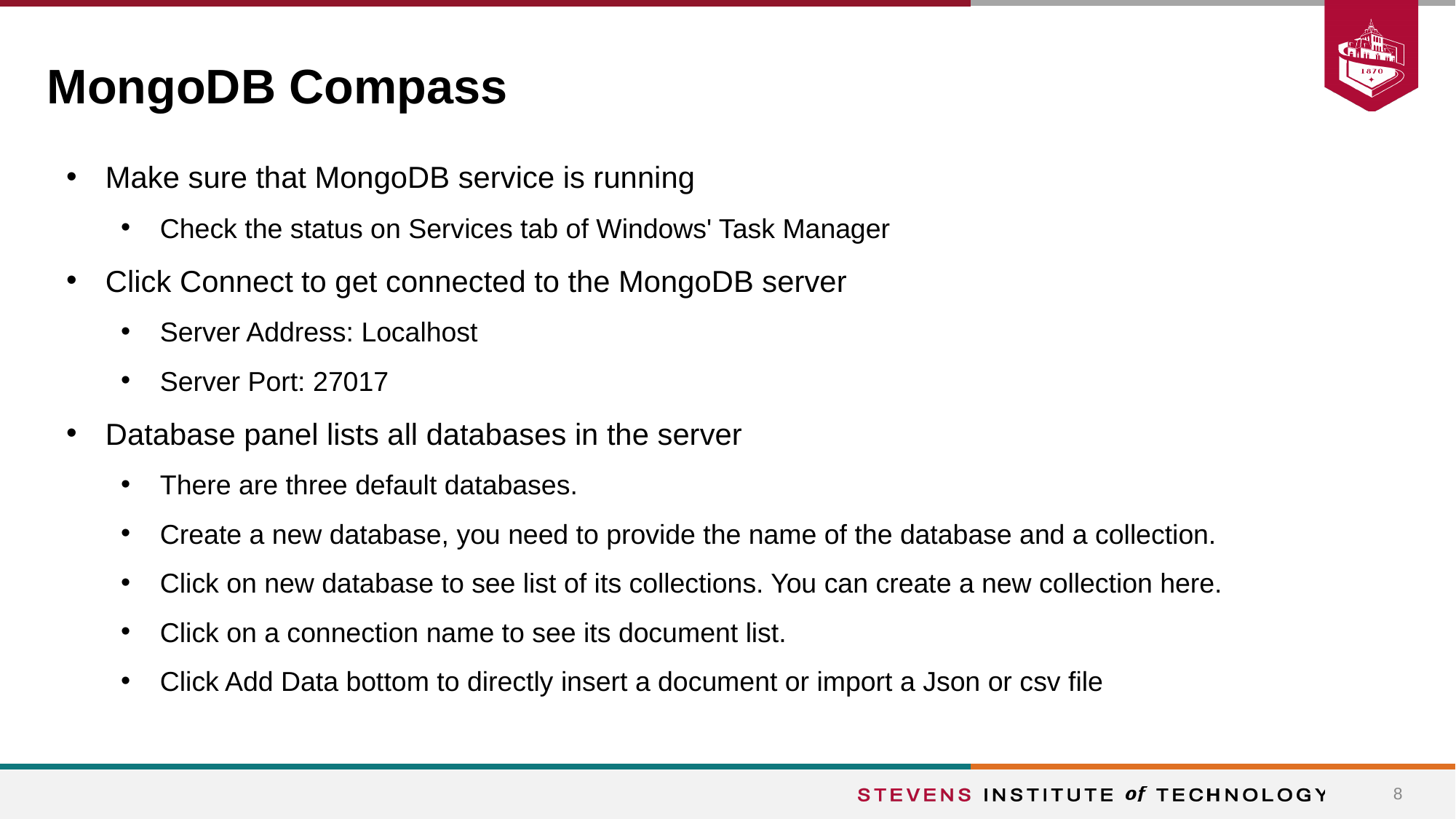

# MongoDB Compass
Make sure that MongoDB service is running
Check the status on Services tab of Windows' Task Manager
Click Connect to get connected to the MongoDB server
Server Address: Localhost
Server Port: 27017
Database panel lists all databases in the server
There are three default databases.
Create a new database, you need to provide the name of the database and a collection.
Click on new database to see list of its collections. You can create a new collection here.
Click on a connection name to see its document list.
Click Add Data bottom to directly insert a document or import a Json or csv file

8